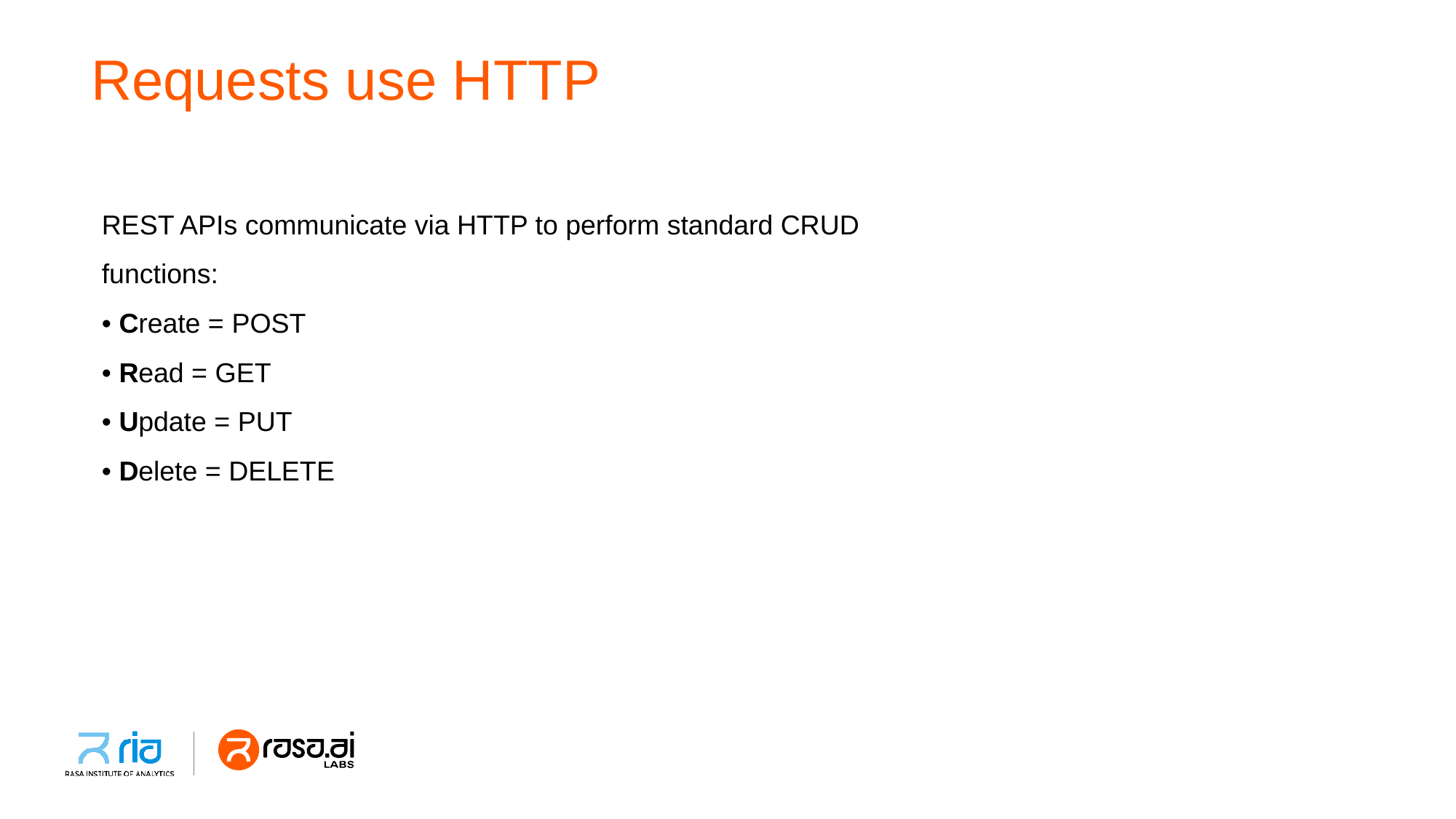

# Requests use HTTP
REST APIs communicate via HTTP to perform standard CRUD
functions:
• Create = POST
• Read = GET
• Update = PUT
• Delete = DELETE